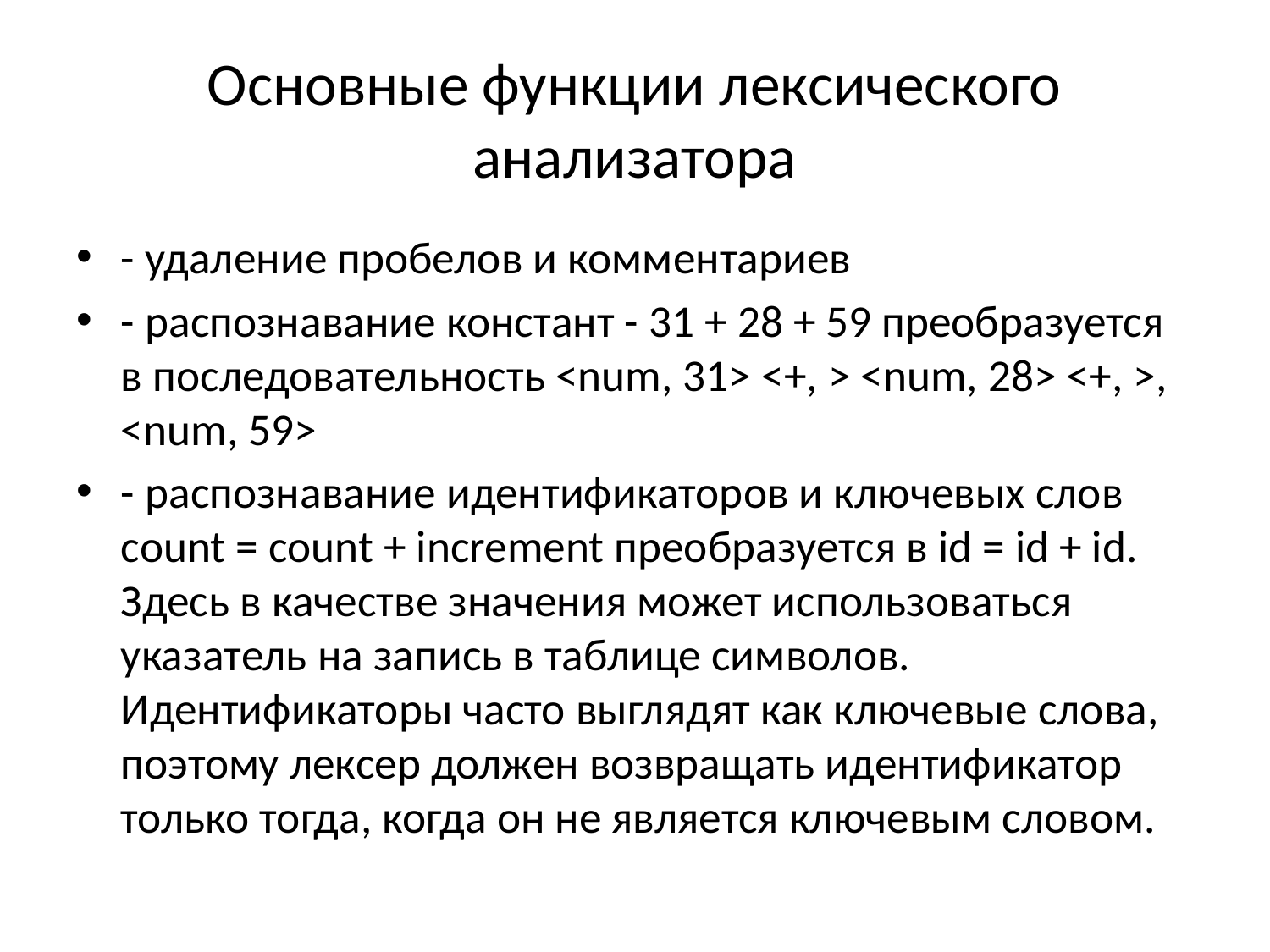

# Основные функции лексического анализатора
- удаление пробелов и комментариев
- распознавание констант - 31 + 28 + 59 преобразуется в последовательность <num, 31> <+, > <num, 28> <+, >, <num, 59>
- распознавание идентификаторов и ключевых слов count = count + increment преобразуется в id = id + id. Здесь в качестве значения может использоваться указатель на запись в таблице символов. Идентификаторы часто выглядят как ключевые слова, поэтому лексер должен возвращать идентификатор только тогда, когда он не является ключевым словом.